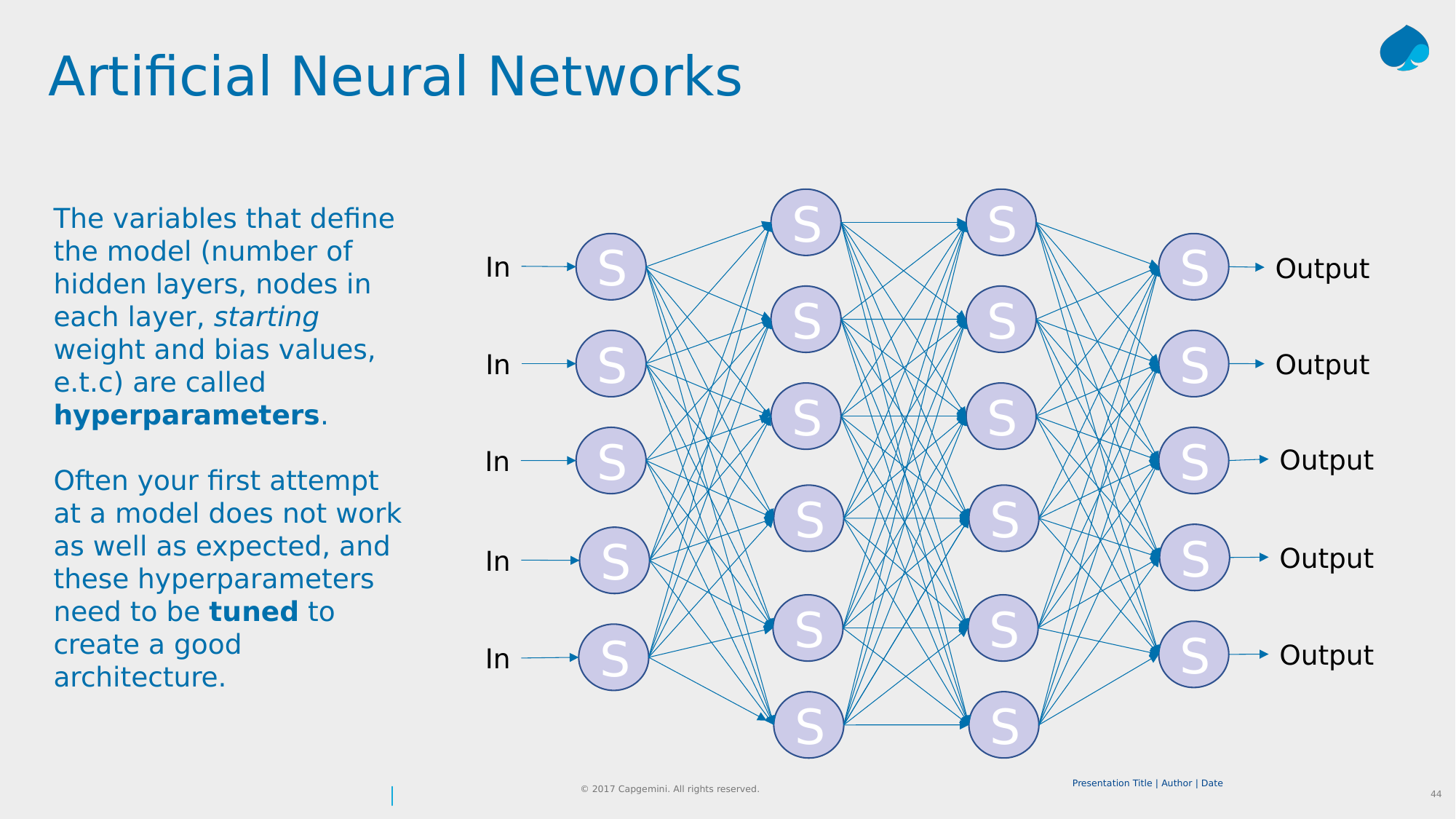

# Artificial Neural Networks
S
S
The variables that define the model (number of hidden layers, nodes in each layer, starting weight and bias values, e.t.c) are called hyperparameters.

Often your first attempt at a model does not work as well as expected, and these hyperparameters need to be tuned to create a good architecture.
S
S
In
Output
S
S
S
S
In
Output
S
S
S
S
Output
In
S
S
S
S
Output
In
S
S
S
S
Output
In
S
S